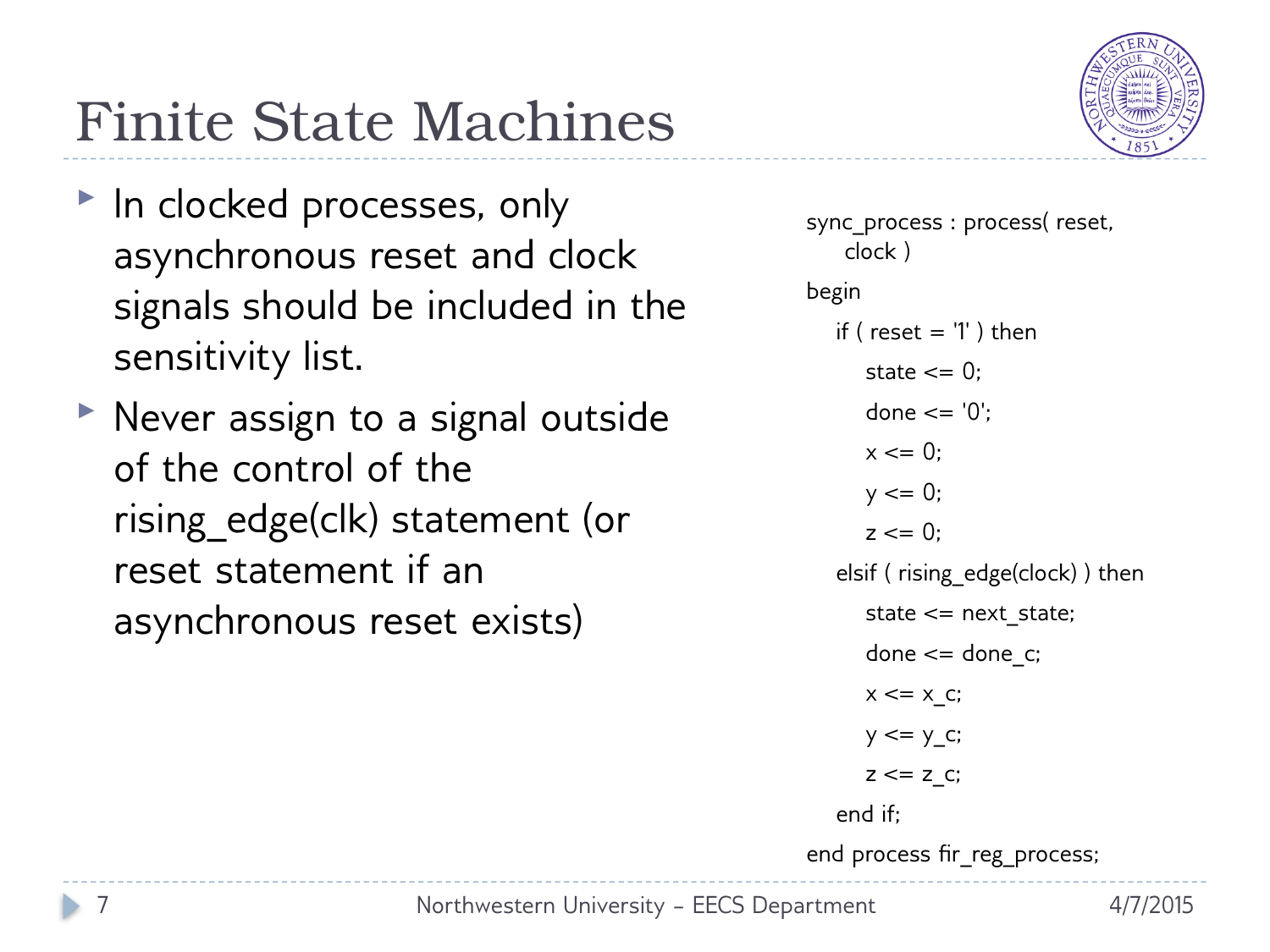

# Finite State Machines

sync_process : process( reset, clock )
begin
    if ( reset = '1' ) then
        state <= 0;
        done <= '0';
        x <= 0;
        y <= 0;
        z <= 0;
    elsif ( rising_edge(clock) ) then
        state <= next_state;
        done <= done_c;
        x <= x_c;
        y <= y_c;
        z <= z_c;
    end if;
end process fir_reg_process;
In clocked processes, only asynchronous reset and clock signals should be included in the sensitivity list.
Never assign to a signal outside of the control of the rising_edge(clk) statement (or reset statement if an asynchronous reset exists)
7
Northwestern University – EECS Department
4/7/2015